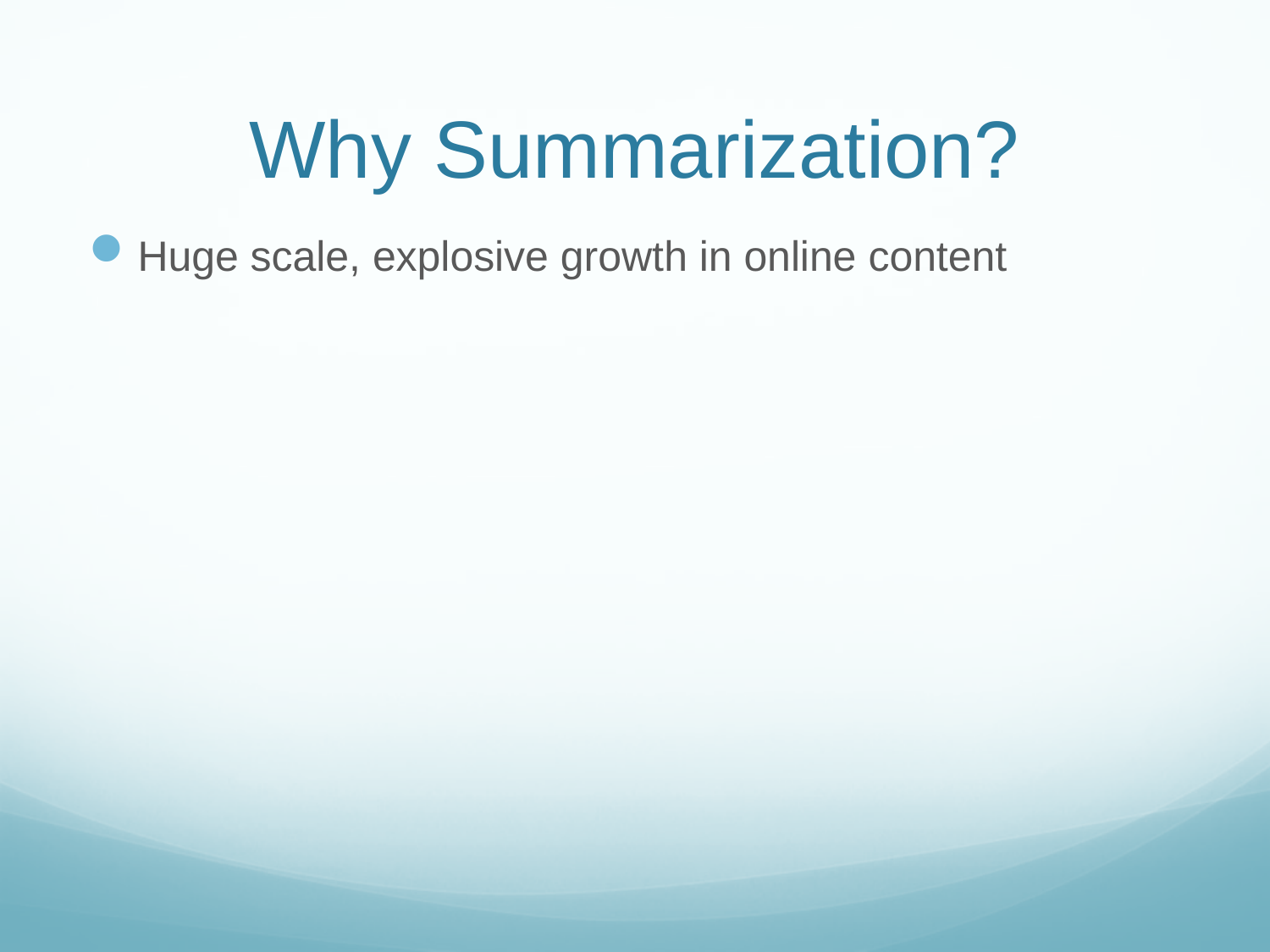

# Why Summarization?
Huge scale, explosive growth in online content